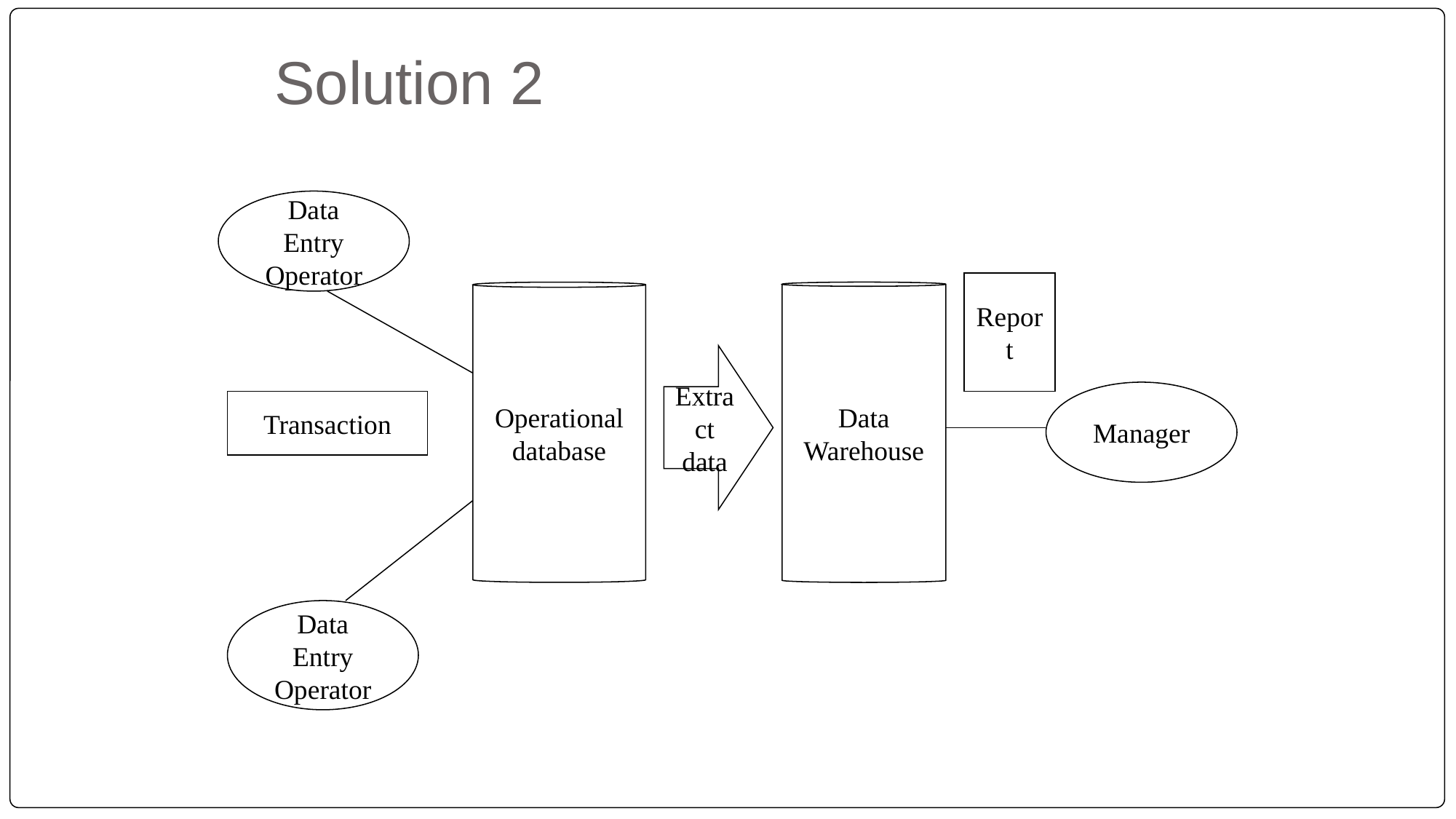

# Solution 2
Data Entry
Operator
Report
Operational
database
Data
Warehouse
Extract
data
Manager
Transaction
Data Entry
Operator